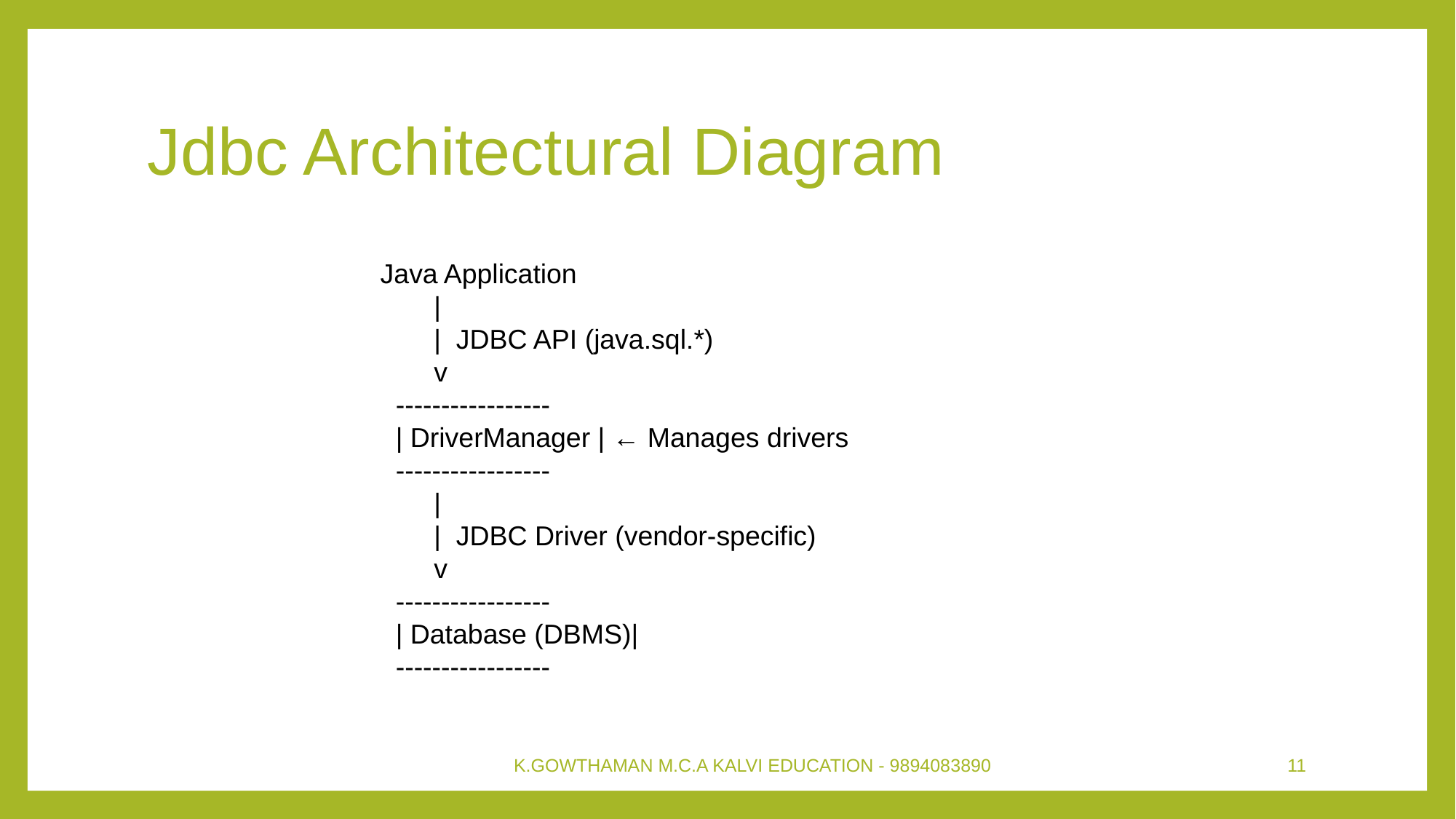

# Jdbc Architectural Diagram
 Java Application
        |
        |  JDBC API (java.sql.*)
        v
   -----------------
   | DriverManager | ← Manages drivers
   -----------------
        |
        |  JDBC Driver (vendor-specific)
        v
   -----------------
   | Database (DBMS)|
   -----------------
K.GOWTHAMAN M.C.A KALVI EDUCATION - 9894083890
11